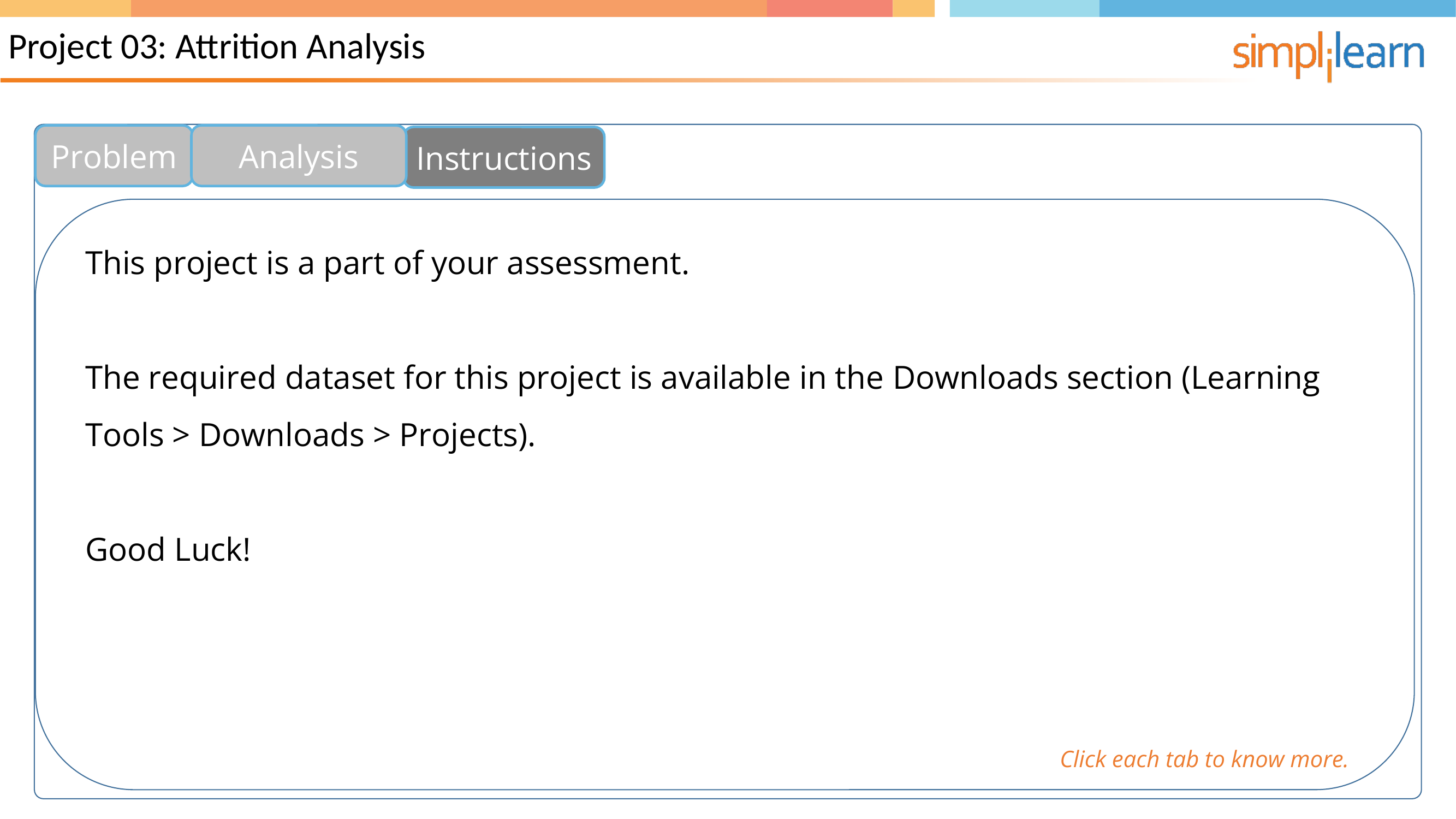

Project 03: Attrition Analysis

Problem
Analysis
Instructions

This project is a part of your assessment.

The required dataset for this project is available in the Downloads section (Learning Tools > Downloads > Projects).

Good Luck!
Click each tab to know more.